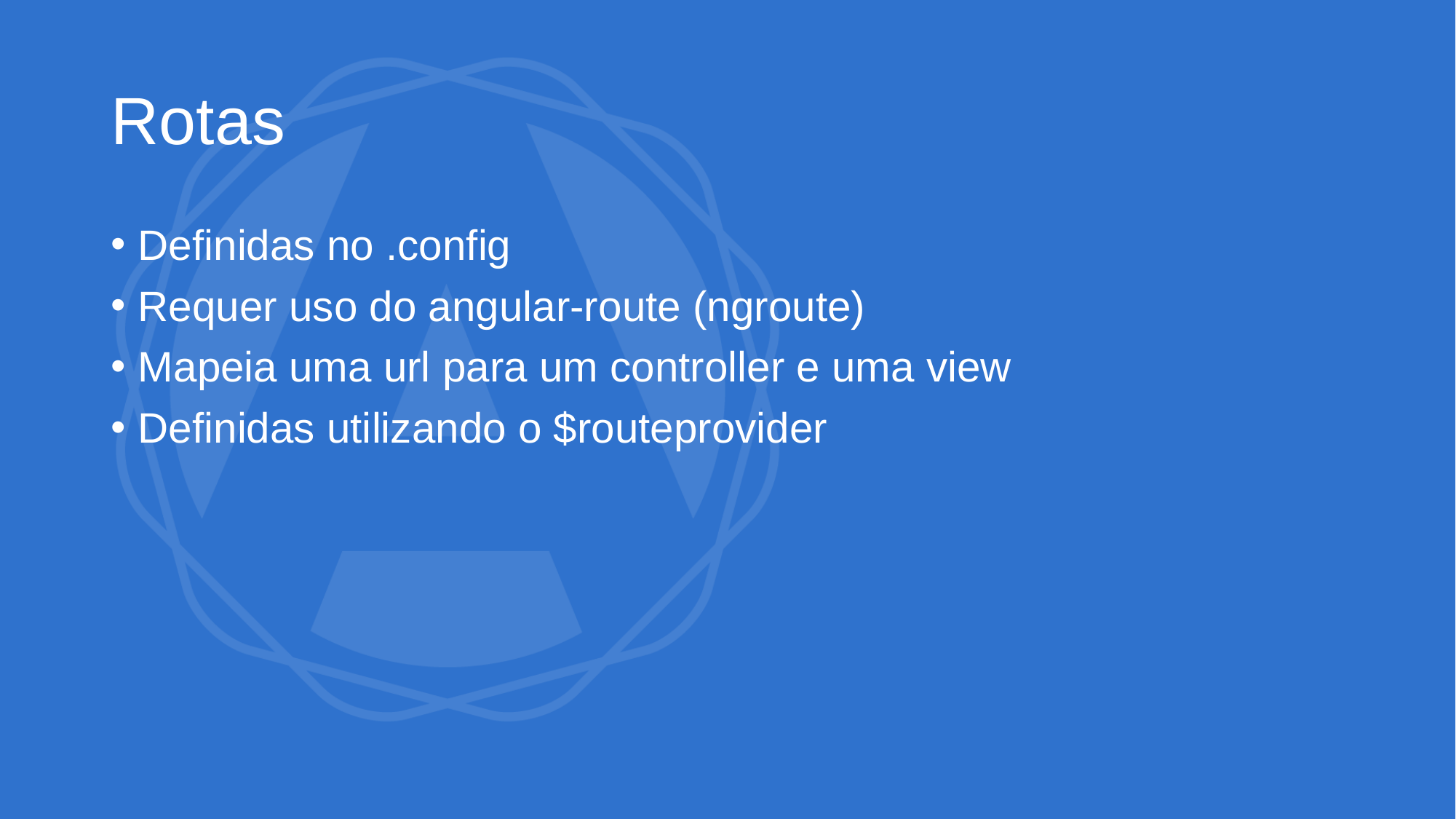

# Rotas
Definidas no .config
Requer uso do angular-route (ngroute)
Mapeia uma url para um controller e uma view
Definidas utilizando o $routeprovider